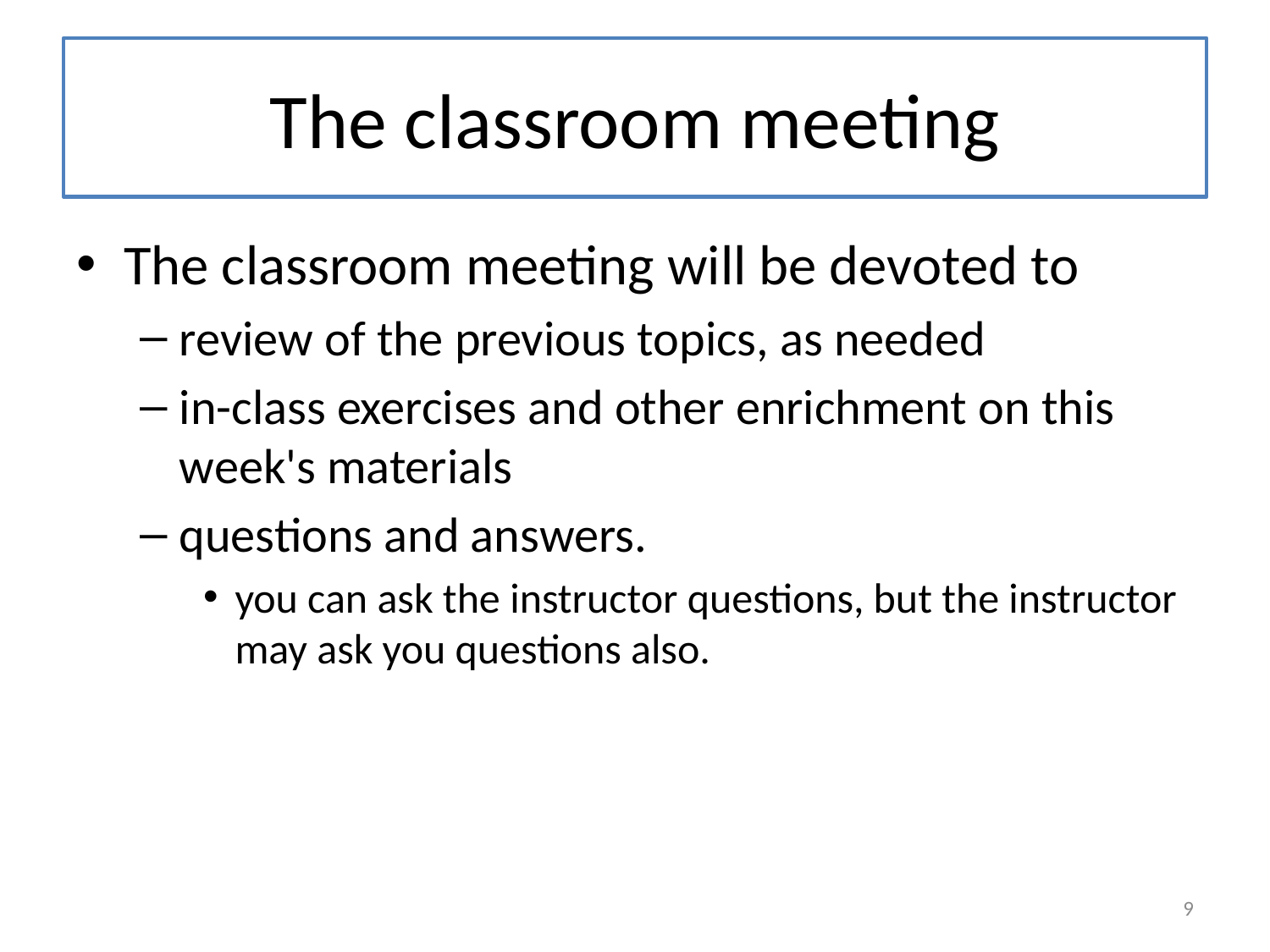

# The classroom meeting
The classroom meeting will be devoted to
review of the previous topics, as needed
in-class exercises and other enrichment on this week's materials
questions and answers.
you can ask the instructor questions, but the instructor may ask you questions also.
9